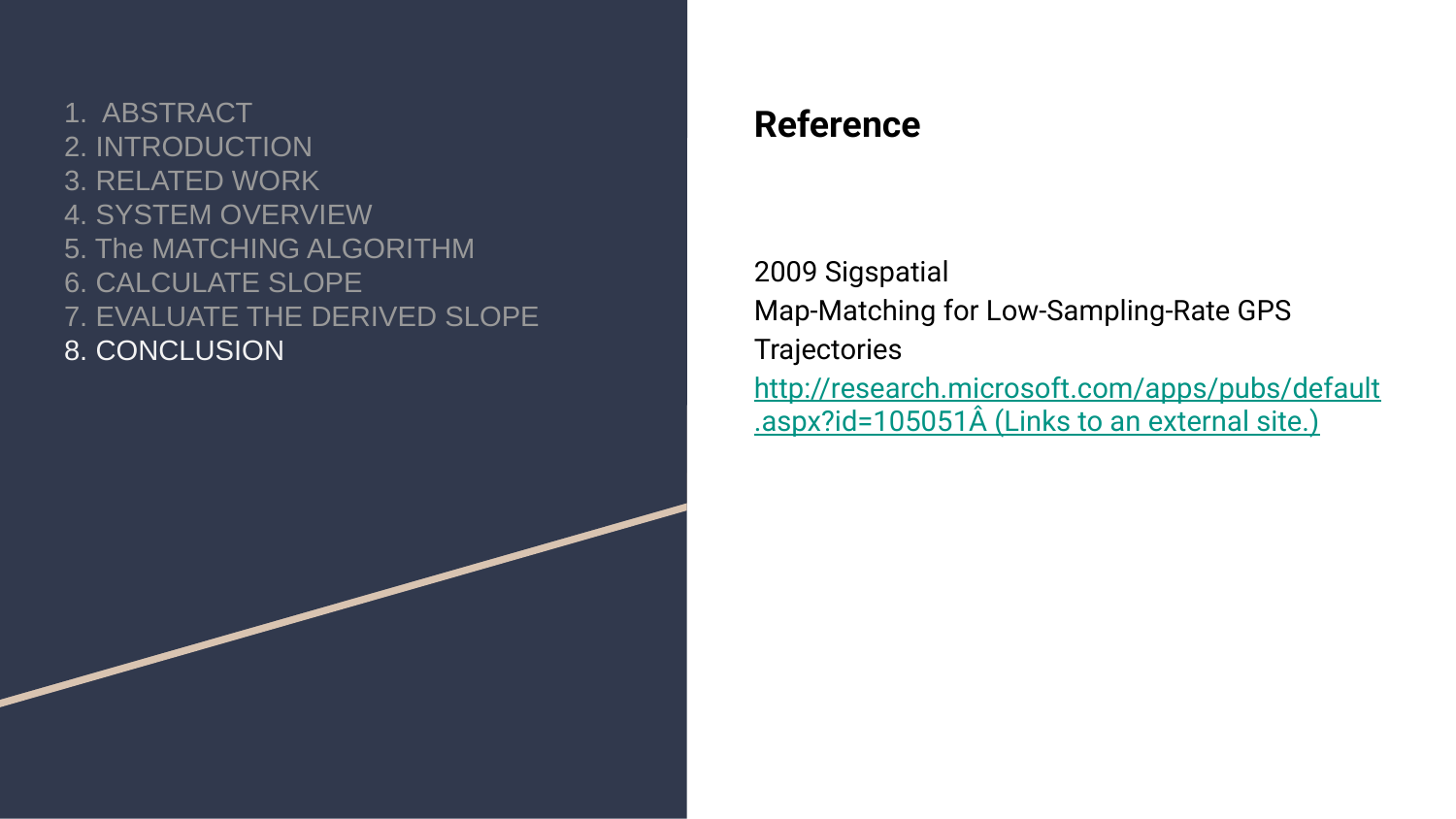

# 1.  ABSTRACT
2. INTRODUCTION
3. RELATED WORK
4. SYSTEM OVERVIEW
5. The MATCHING ALGORITHM
6. CALCULATE SLOPE
7. EVALUATE THE DERIVED SLOPE
8. CONCLUSION
Reference

2009 Sigspatial
Map-Matching for Low-Sampling-Rate GPS Trajectories
http://research.microsoft.com/apps/pubs/default.aspx?id=105051Â (Links to an external site.)